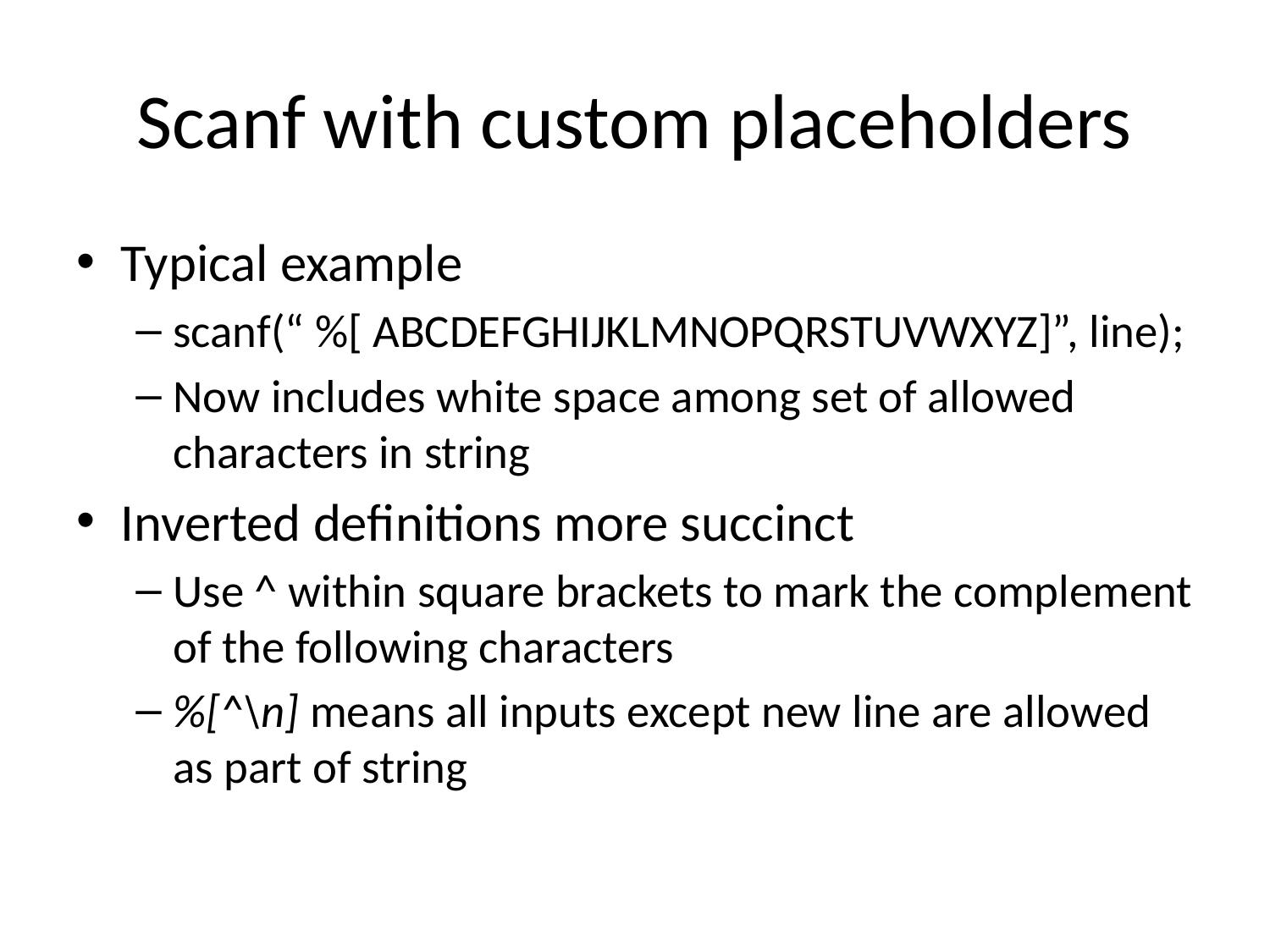

# Scanf with custom placeholders
Typical example
scanf(“ %[ ABCDEFGHIJKLMNOPQRSTUVWXYZ]”, line);
Now includes white space among set of allowed characters in string
Inverted definitions more succinct
Use ^ within square brackets to mark the complement of the following characters
%[^\n] means all inputs except new line are allowed as part of string